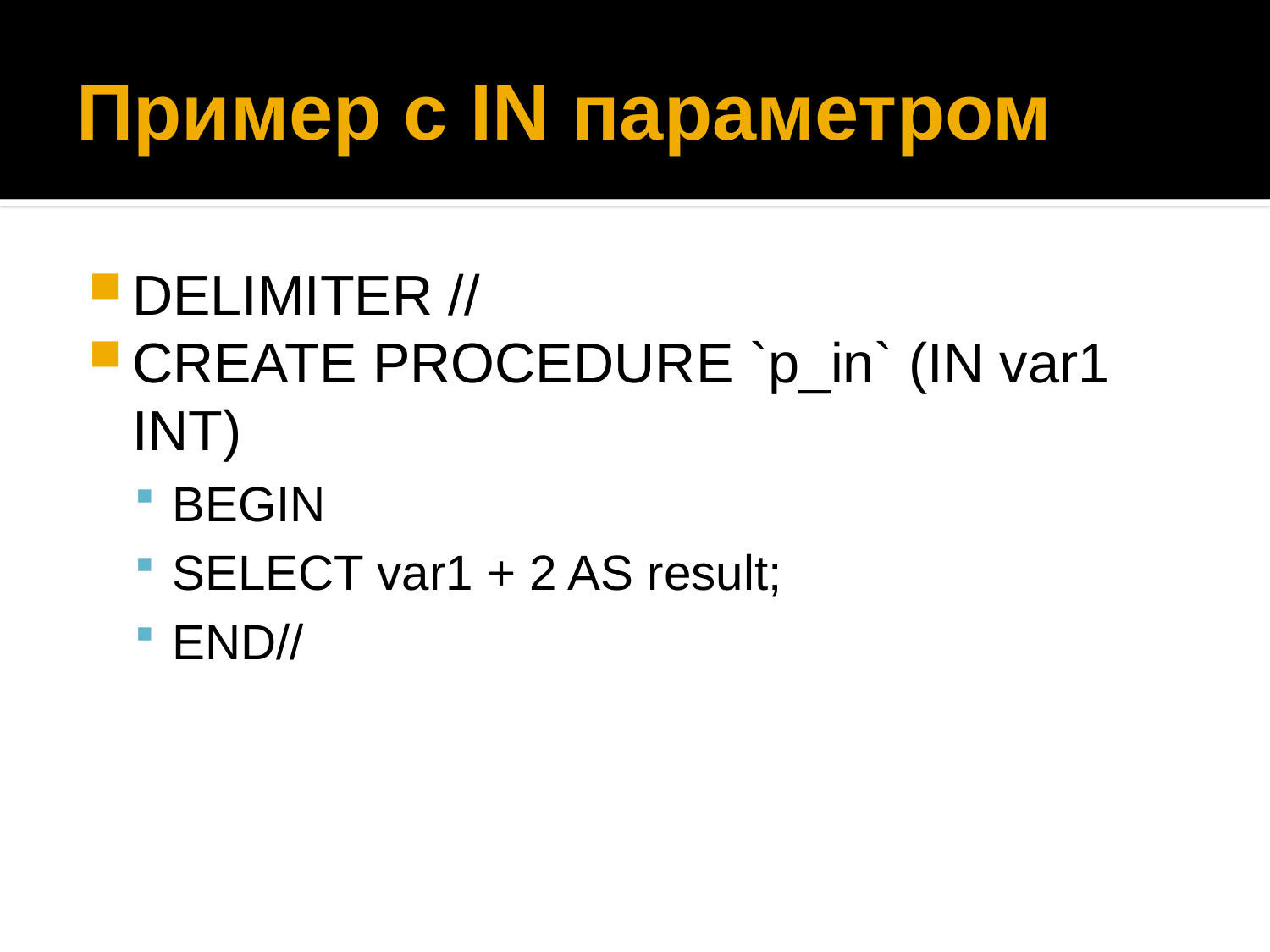

# Пример с IN параметром
DELIMITER //
CREATE PROCEDURE `p_in` (IN var1 INT)
BEGIN
SELECT var1 + 2 AS result;
END//